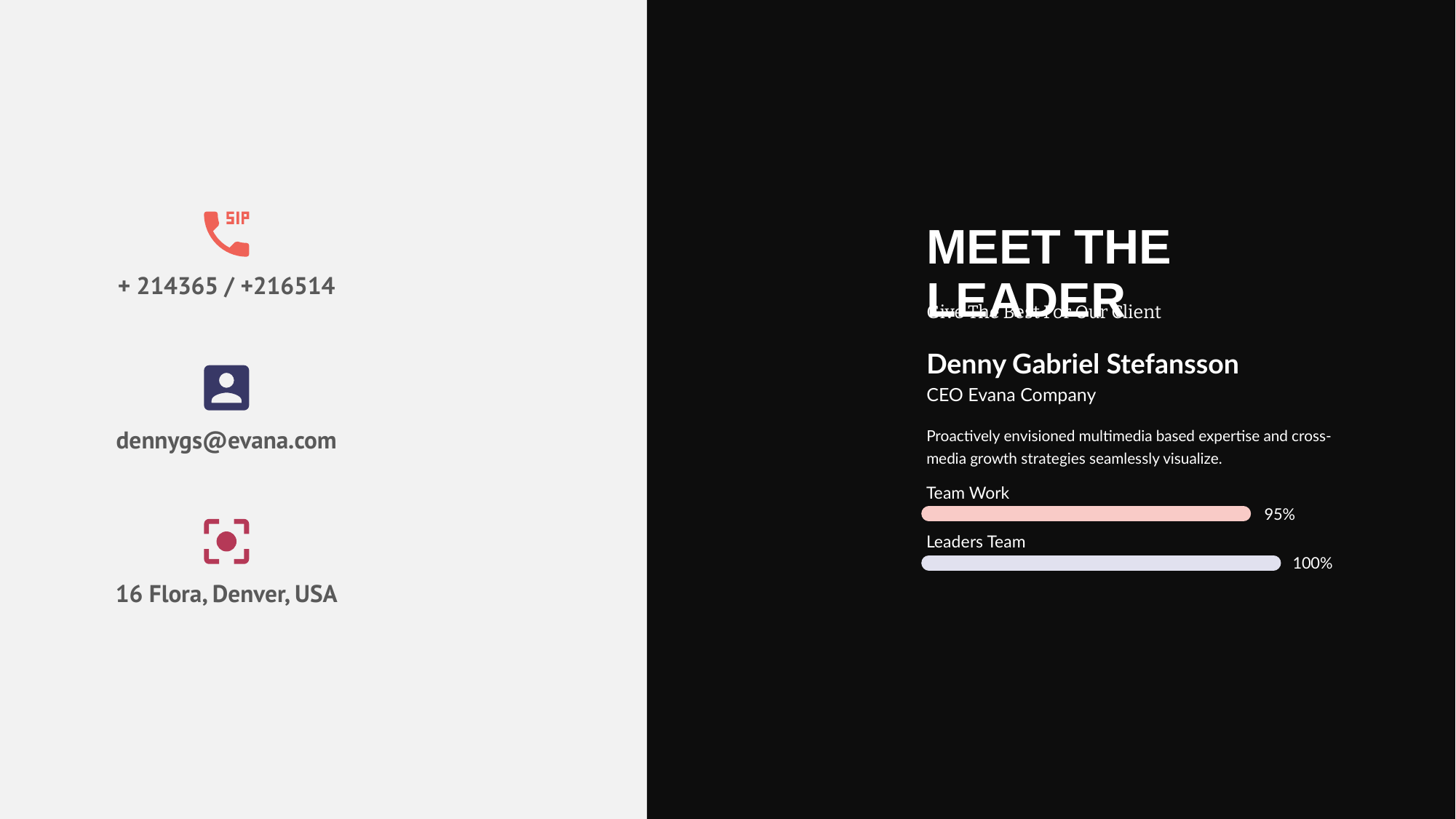

MEET THE LEADER
+ 214365 / +216514
Give The Best For Our Client
Denny Gabriel Stefansson

CEO Evana Company
Proactively envisioned multimedia based expertise and cross-media growth strategies seamlessly visualize.
dennygs@evana.com
Team Work
95%

Leaders Team
100%
16 Flora, Denver, USA